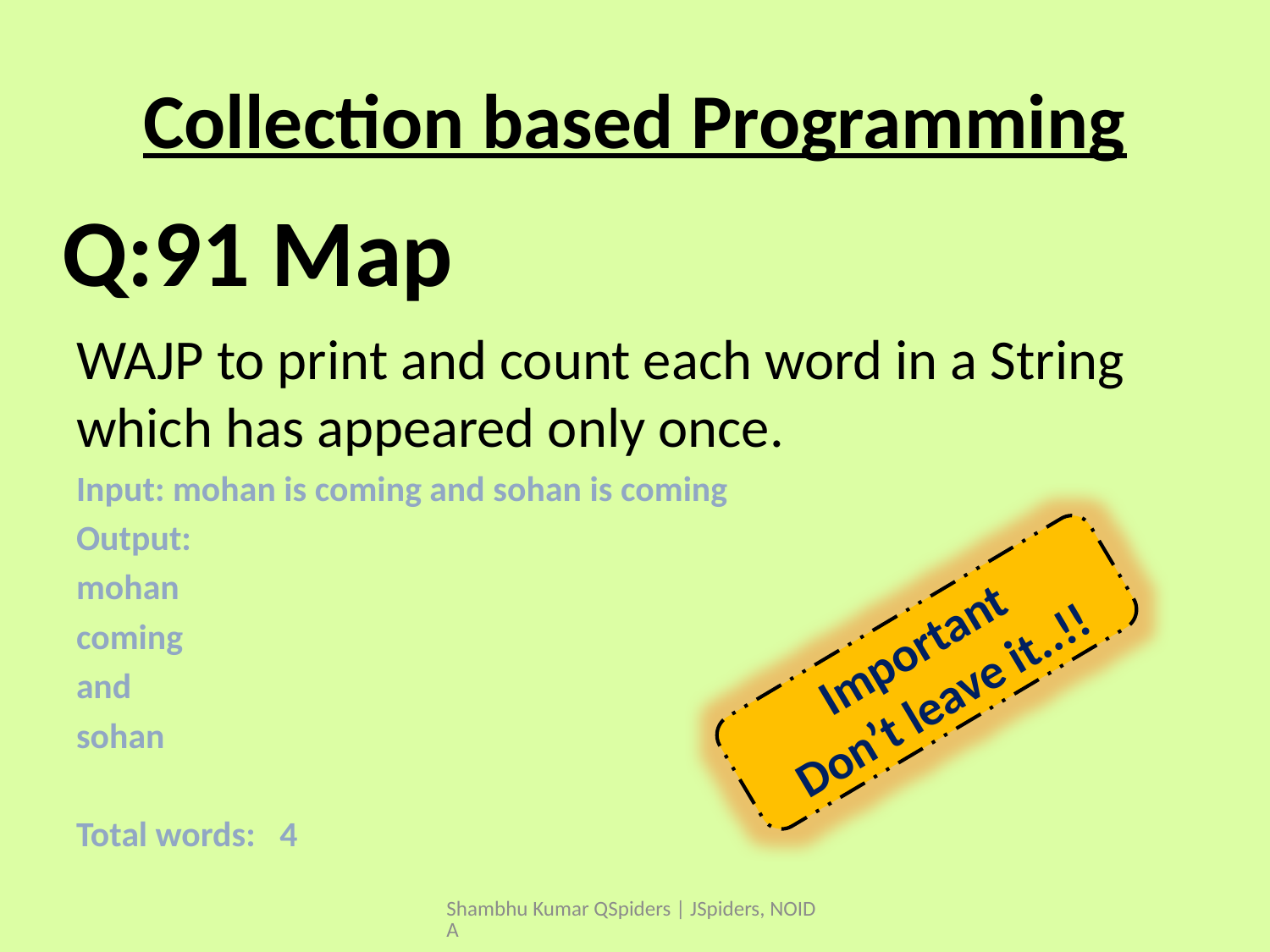

# Collection based Programming

WAJP to print and count each word in a String which has appeared only once.
Input: mohan is coming and sohan is coming
Output:
mohan
coming
and
sohan

Total words:   4

Q:91 Map
Important
Don’t leave it..!!
Shambhu Kumar QSpiders | JSpiders, NOIDA